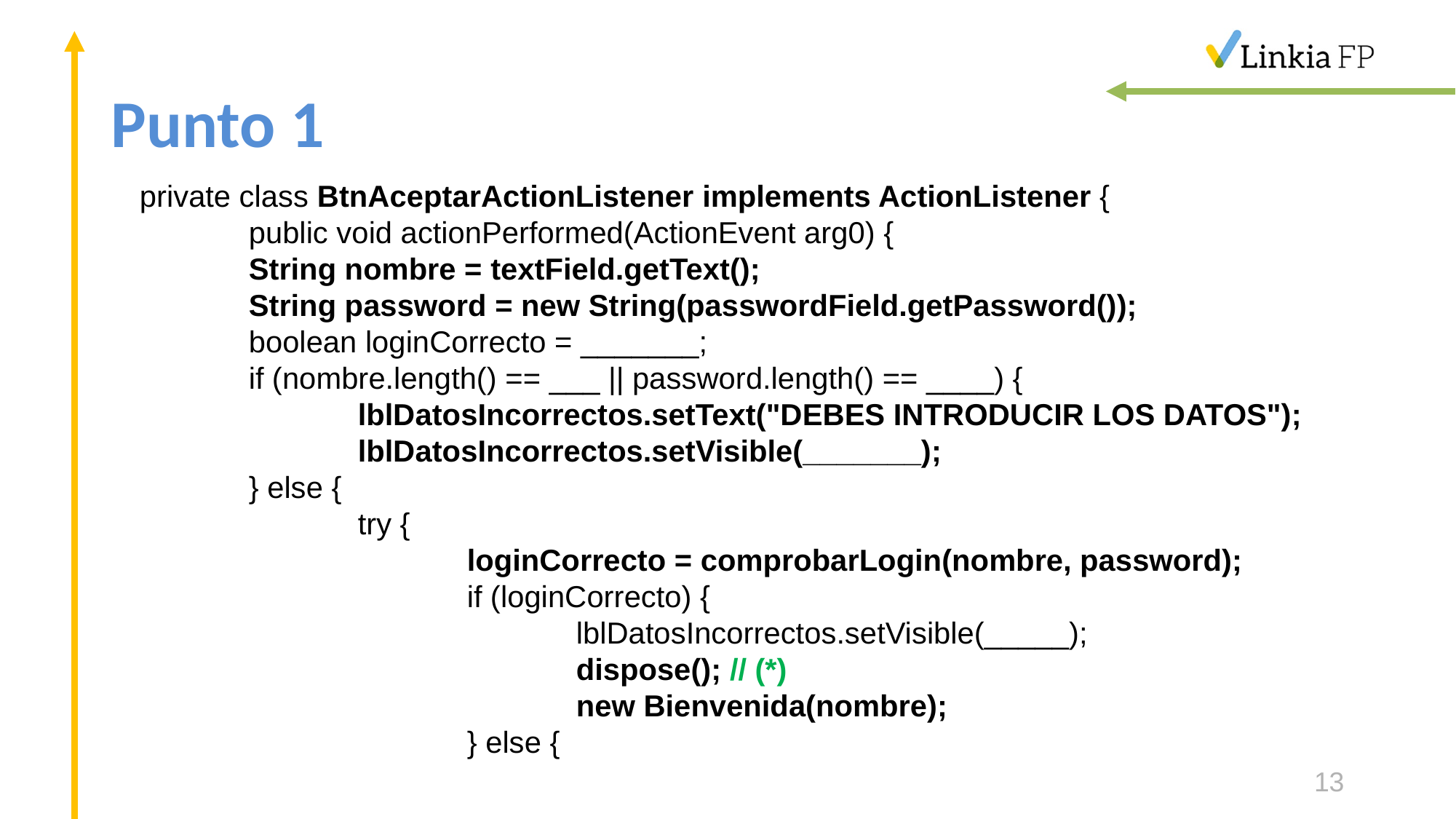

# Punto 1
private class BtnAceptarActionListener implements ActionListener {
	public void actionPerformed(ActionEvent arg0) {
	String nombre = textField.getText();
	String password = new String(passwordField.getPassword());
	boolean loginCorrecto = _______;
	if (nombre.length() == ___ || password.length() == ____) {
		lblDatosIncorrectos.setText("DEBES INTRODUCIR LOS DATOS");
		lblDatosIncorrectos.setVisible(_______);
	} else {
		try {
			loginCorrecto = comprobarLogin(nombre, password);
			if (loginCorrecto) {
				lblDatosIncorrectos.setVisible(_____);
				dispose(); // (*)
				new Bienvenida(nombre);
			} else {
13